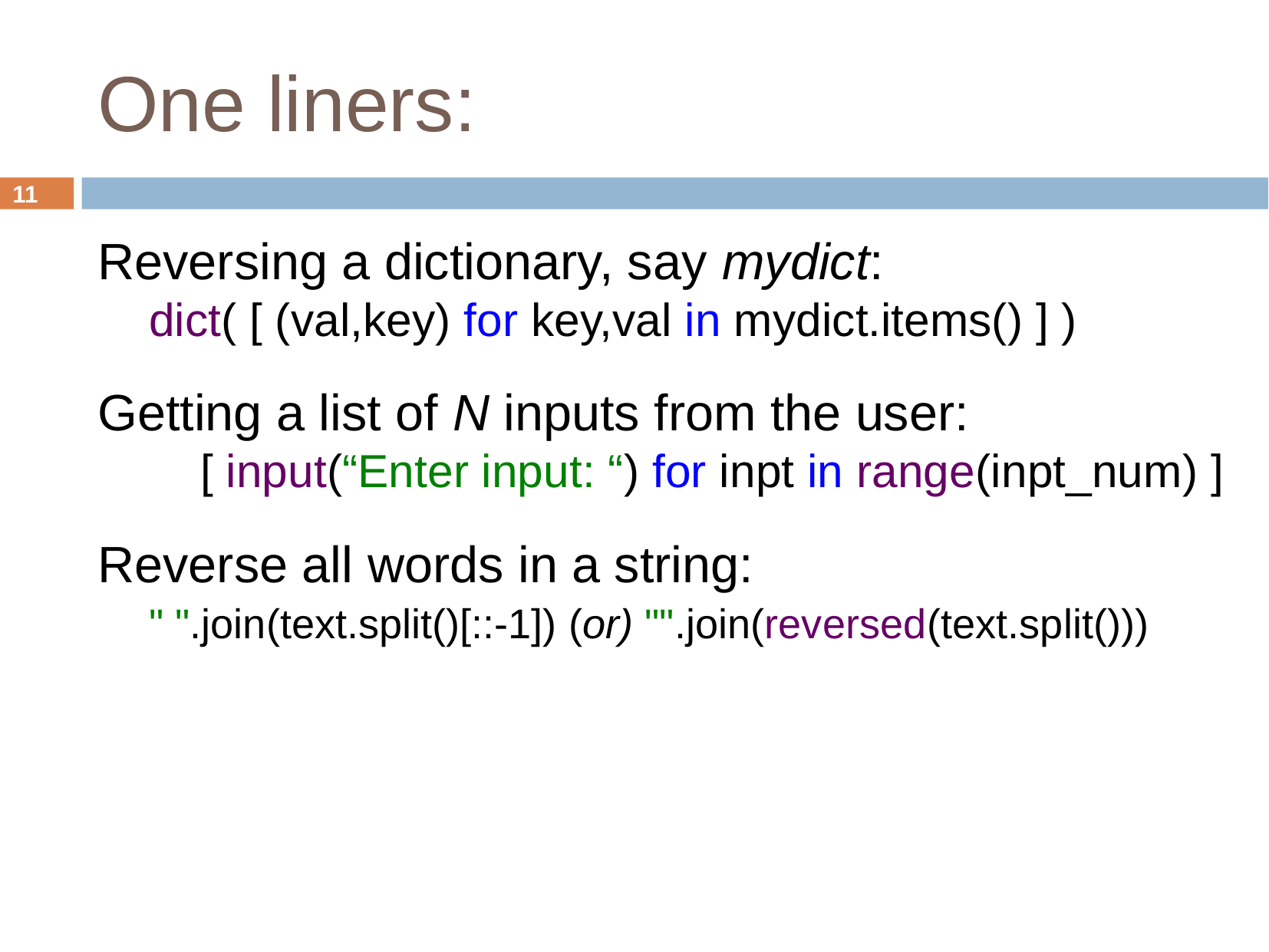

One liners:
11
Reversing a dictionary, say mydict:
    dict( [ (val,key) for key,val in mydict.items() ] )

Getting a list of N inputs from the user:
        [ input(“Enter input: “) for inpt in range(inpt_num) ]

Reverse all words in a string:
    " ".join(text.split()[::-1]) (or) "".join(reversed(text.split()))